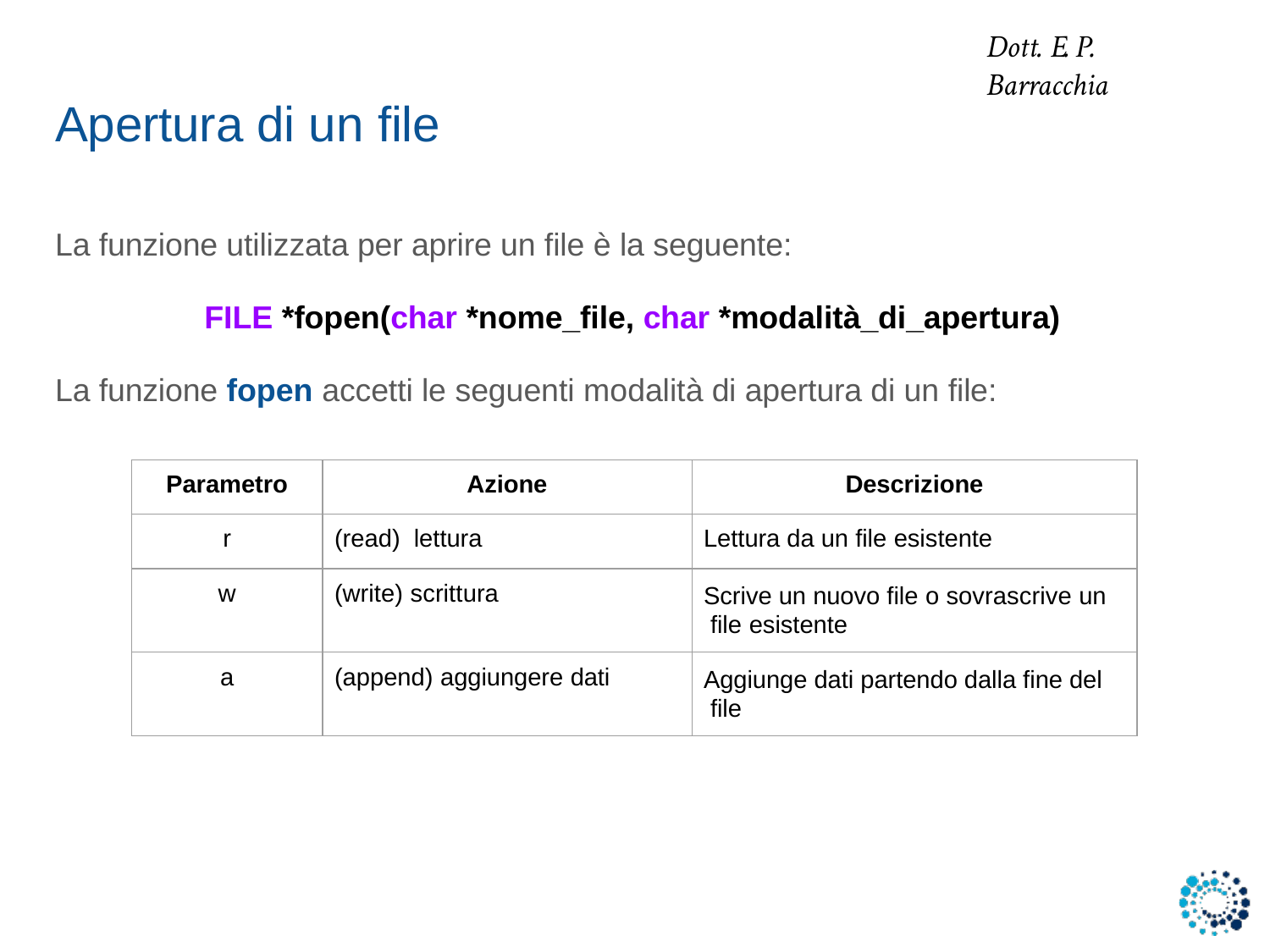

# Dott. E. P. Barracchia
Apertura di un file
La funzione utilizzata per aprire un file è la seguente:

FILE *fopen(char *nome_file, char *modalità_di_apertura)

La funzione fopen accetti le seguenti modalità di apertura di un file:
| Parametro | Azione | Descrizione |
| --- | --- | --- |
| r | (read) lettura | Lettura da un file esistente |
| w | (write) scrittura | Scrive un nuovo file o sovrascrive un file esistente |
| a | (append) aggiungere dati | Aggiunge dati partendo dalla fine del file |